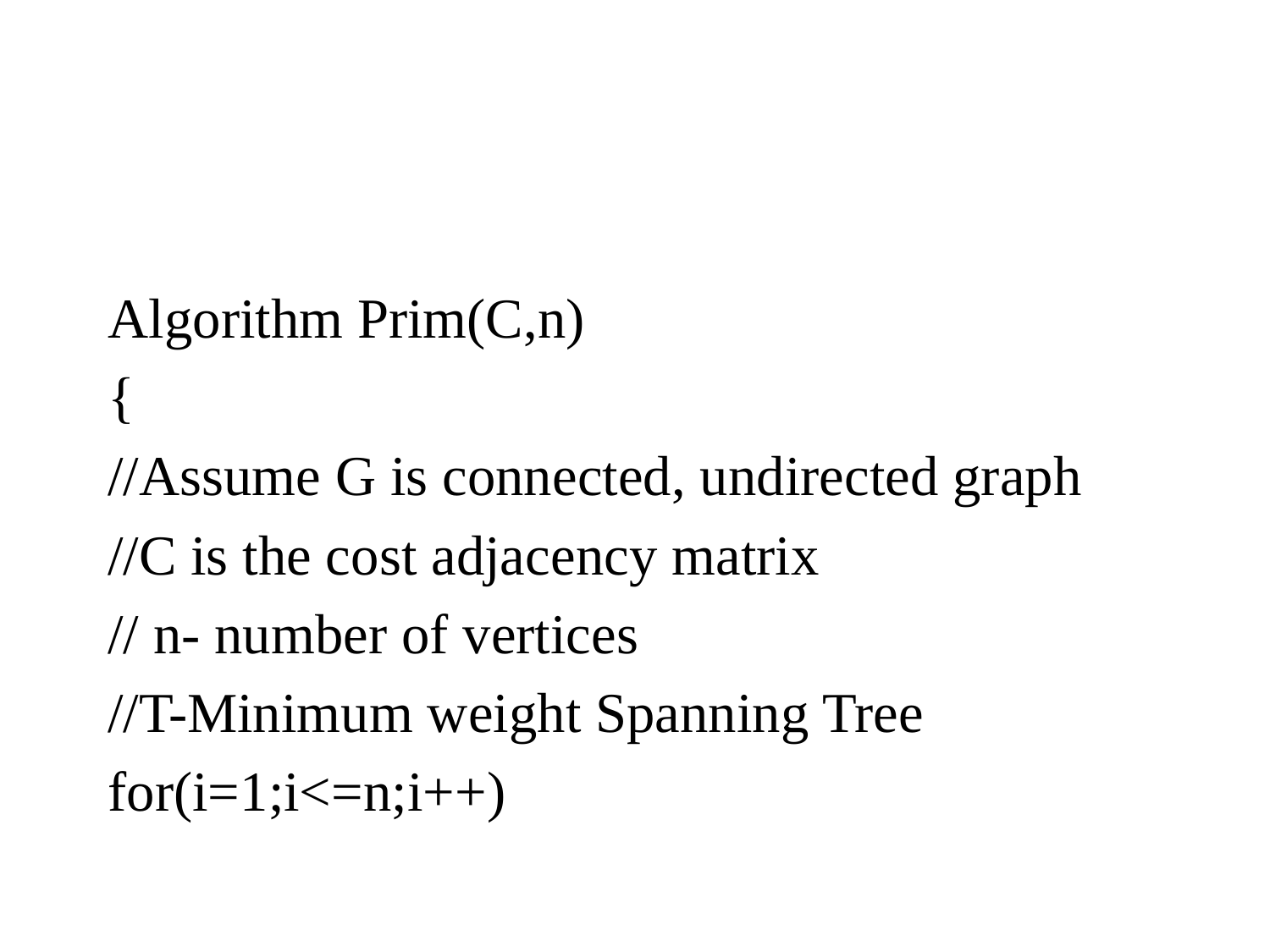

#
Algorithm Prim(C,n)
{
//Assume G is connected, undirected graph
//C is the cost adjacency matrix
// n- number of vertices
//T-Minimum weight Spanning Tree
for(i=1;i<=n;i++)